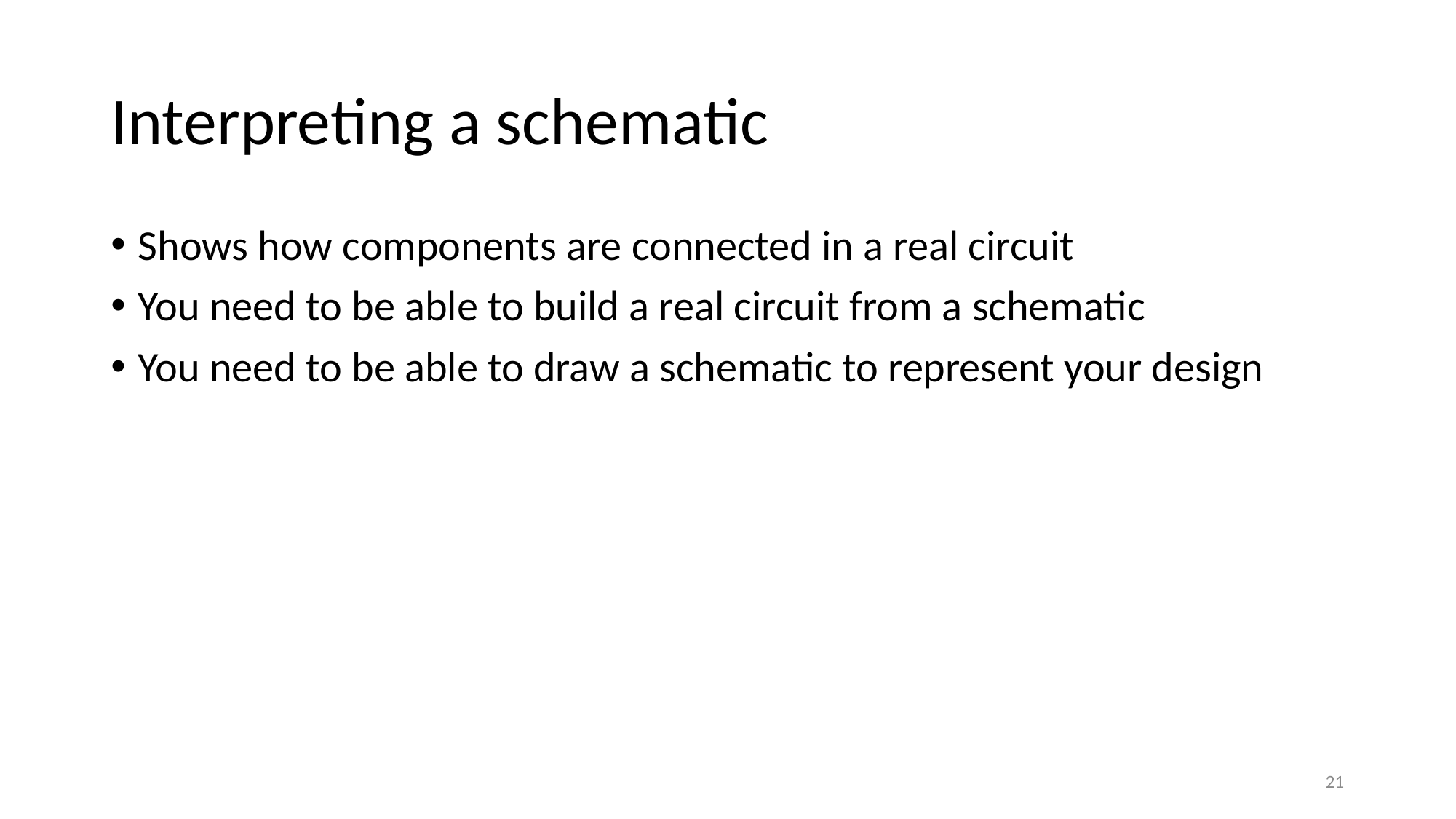

# Interpreting a schematic
Shows how components are connected in a real circuit
You need to be able to build a real circuit from a schematic
You need to be able to draw a schematic to represent your design
21